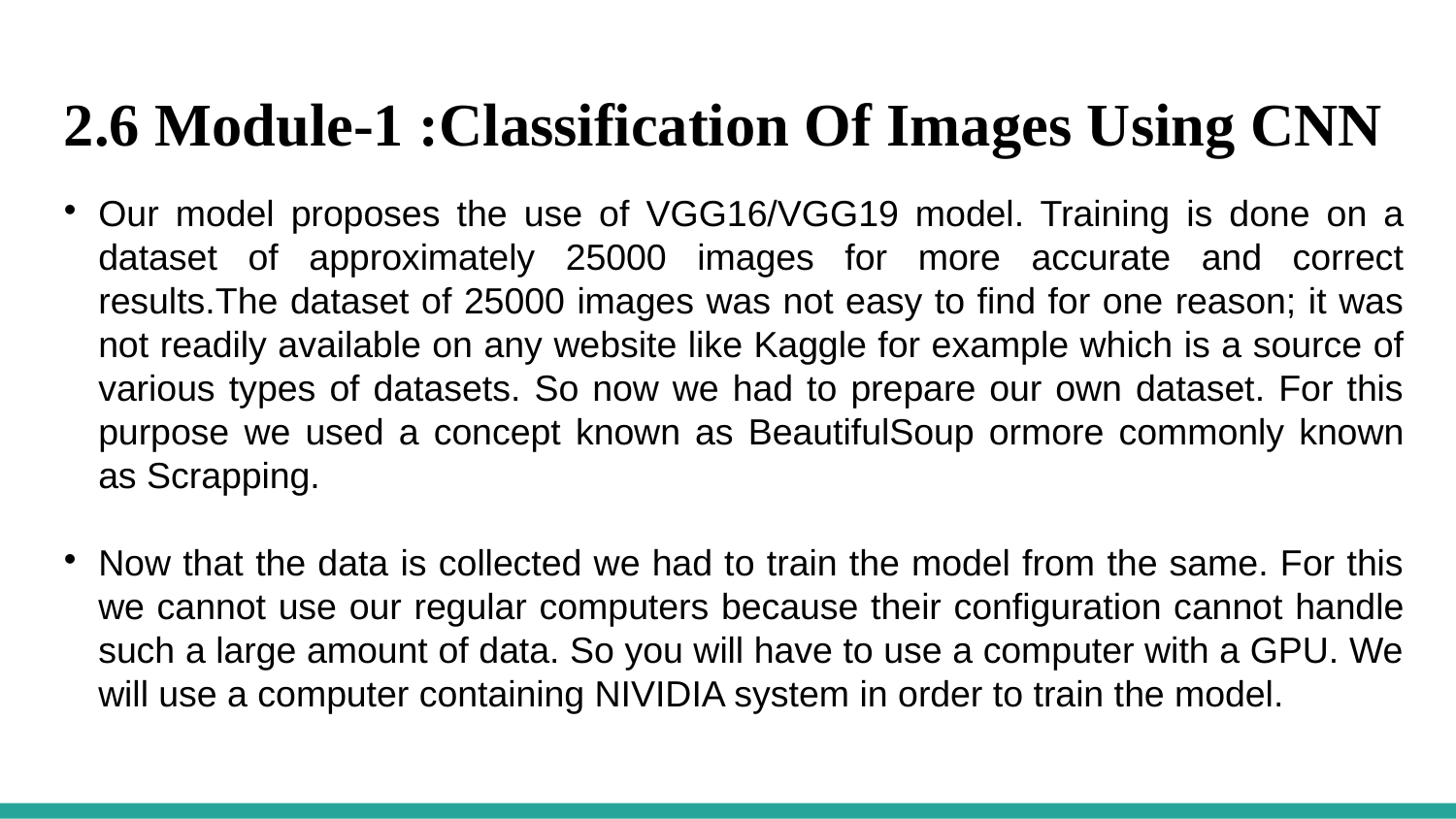

2.6 Module-1 :Classification Of Images Using CNN

Our model proposes the use of VGG16/VGG19 model. Training is done on a dataset of approximately 25000 images for more accurate and correct results.The dataset of 25000 images was not easy to find for one reason; it was not readily available on any website like Kaggle for example which is a source of various types of datasets. So now we had to prepare our own dataset. For this purpose we used a concept known as BeautifulSoup ormore commonly known as Scrapping.

Now that the data is collected we had to train the model from the same. For this we cannot use our regular computers because their configuration cannot handle such a large amount of data. So you will have to use a computer with a GPU. We will use a computer containing NIVIDIA system in order to train the model.